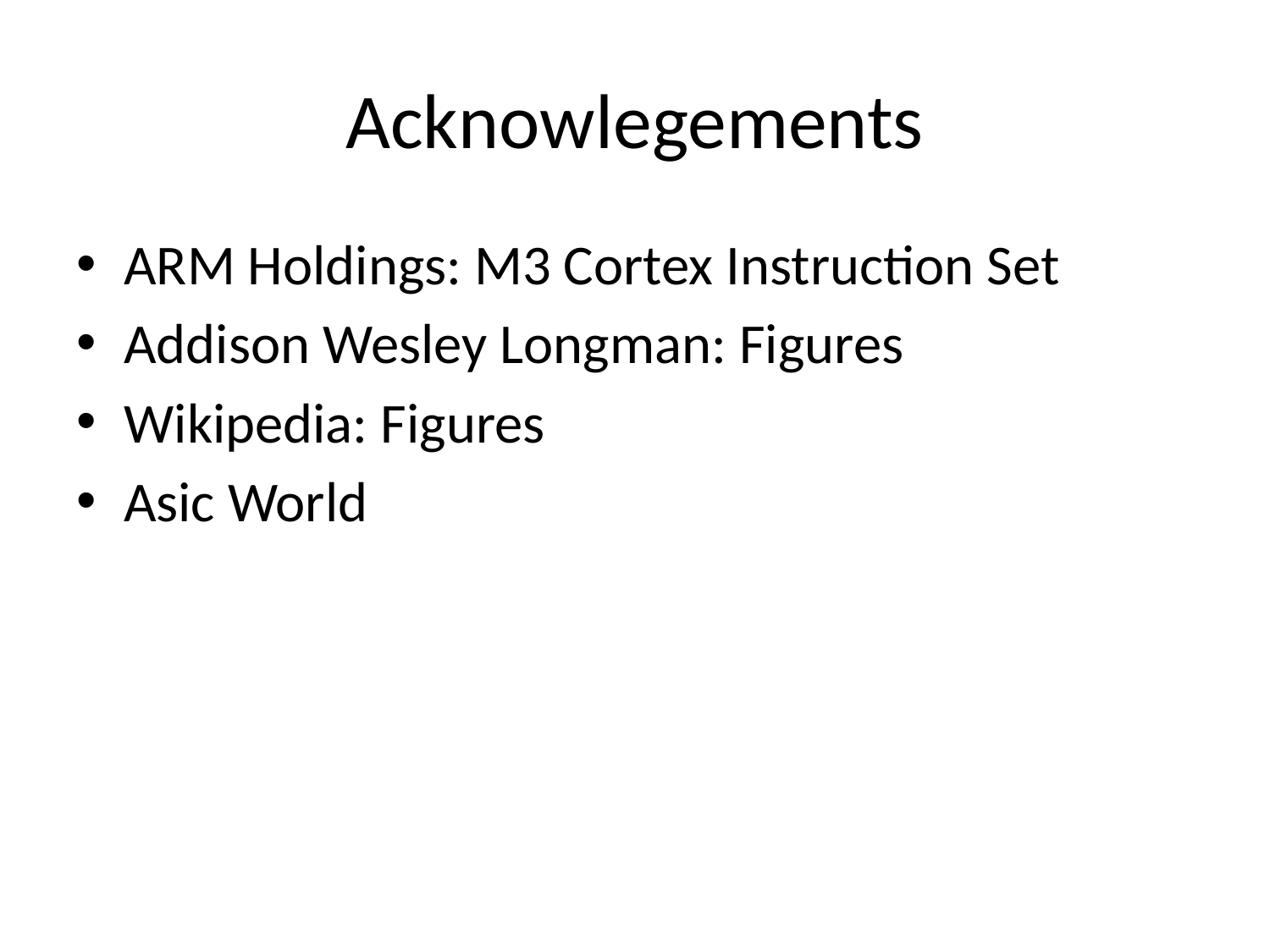

# Acknowlegements
ARM Holdings: M3 Cortex Instruction Set
Addison Wesley Longman: Figures
Wikipedia: Figures
Asic World